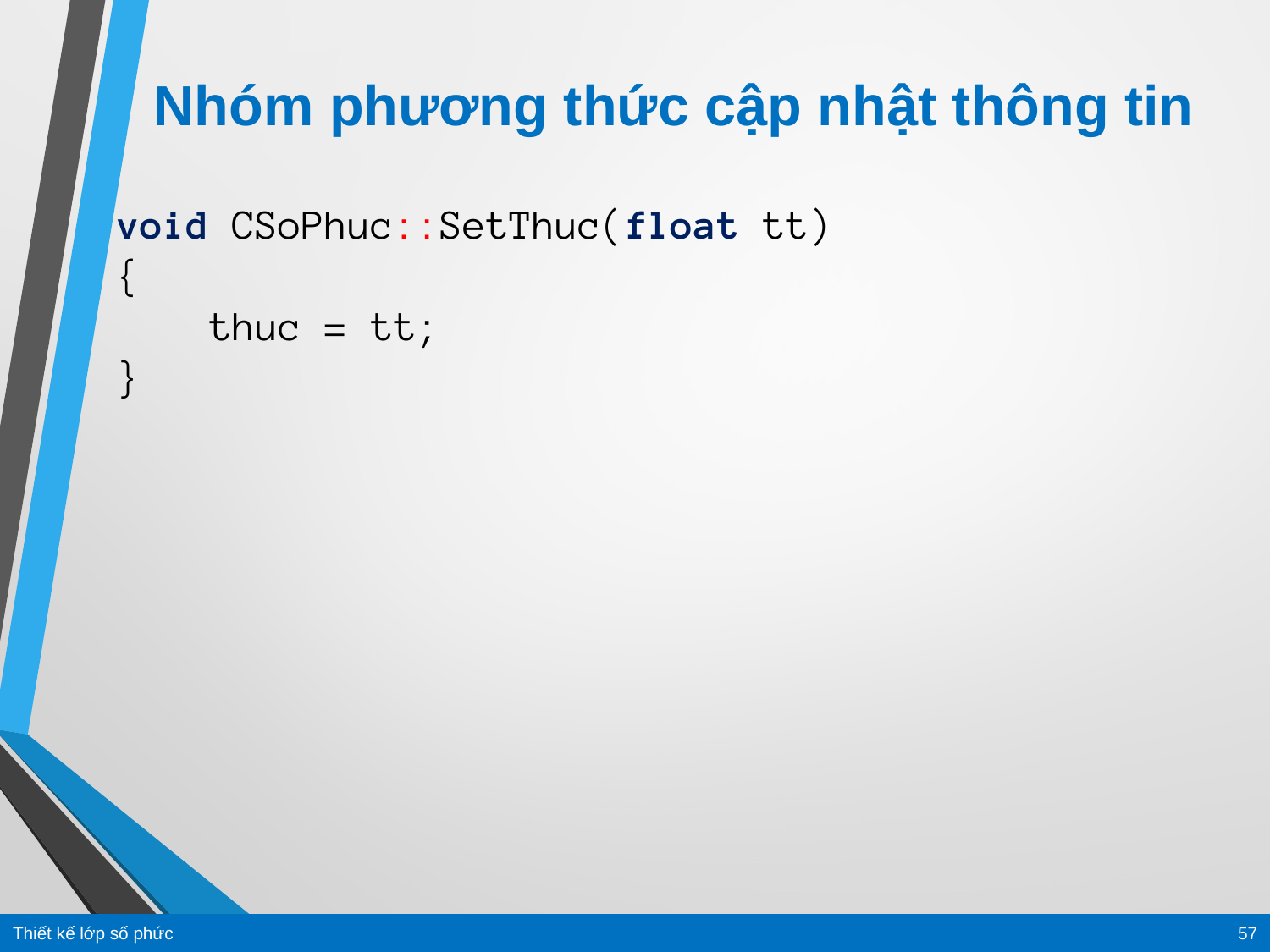

Nhóm phương thức cập nhật thông tin
void CSoPhuc::SetThuc(float tt)
{
    thuc = tt;
}
Thiết kế lớp số phức
57